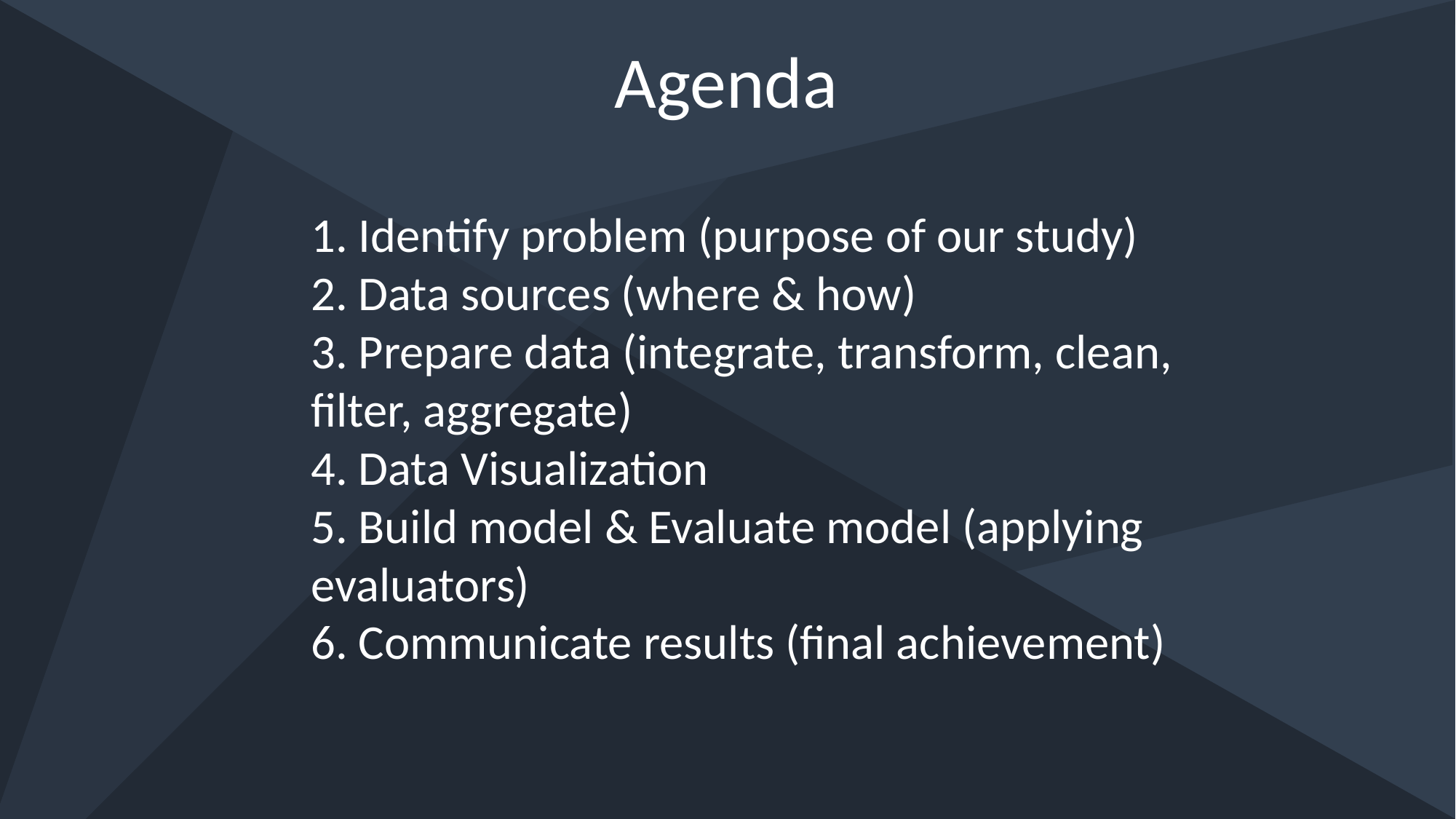

Agenda
1. Identify problem (purpose of our study)
2. Data sources (where & how)
3. Prepare data (integrate, transform, clean, filter, aggregate)
4. Data Visualization
5. Build model & Evaluate model (applying evaluators)
6. Communicate results (final achievement)